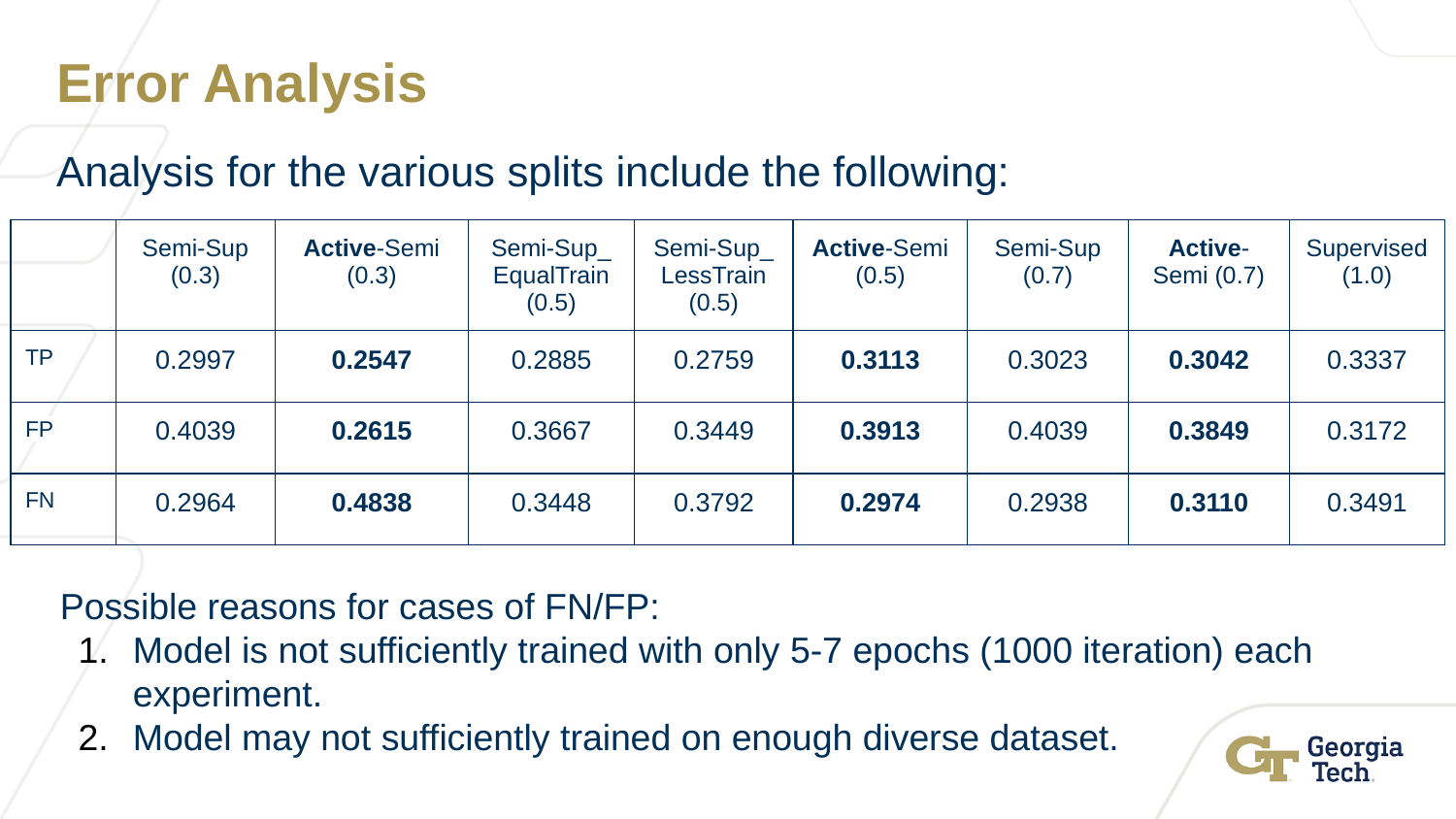

# Error Analysis
Analysis for the various splits include the following:
|  | Semi-Sup (0.3) | Active-Semi (0.3) | Semi-Sup\_ EqualTrain (0.5) | Semi-Sup\_ LessTrain (0.5) | Active-Semi (0.5) | Semi-Sup (0.7) | Active-Semi (0.7) | Supervised (1.0) |
| --- | --- | --- | --- | --- | --- | --- | --- | --- |
| TP | 0.2997 | 0.2547 | 0.2885 | 0.2759 | 0.3113 | 0.3023 | 0.3042 | 0.3337 |
| FP | 0.4039 | 0.2615 | 0.3667 | 0.3449 | 0.3913 | 0.4039 | 0.3849 | 0.3172 |
| FN | 0.2964 | 0.4838 | 0.3448 | 0.3792 | 0.2974 | 0.2938 | 0.3110 | 0.3491 |
Possible reasons for cases of FN/FP:
Model is not sufficiently trained with only 5-7 epochs (1000 iteration) each experiment.
Model may not sufficiently trained on enough diverse dataset.